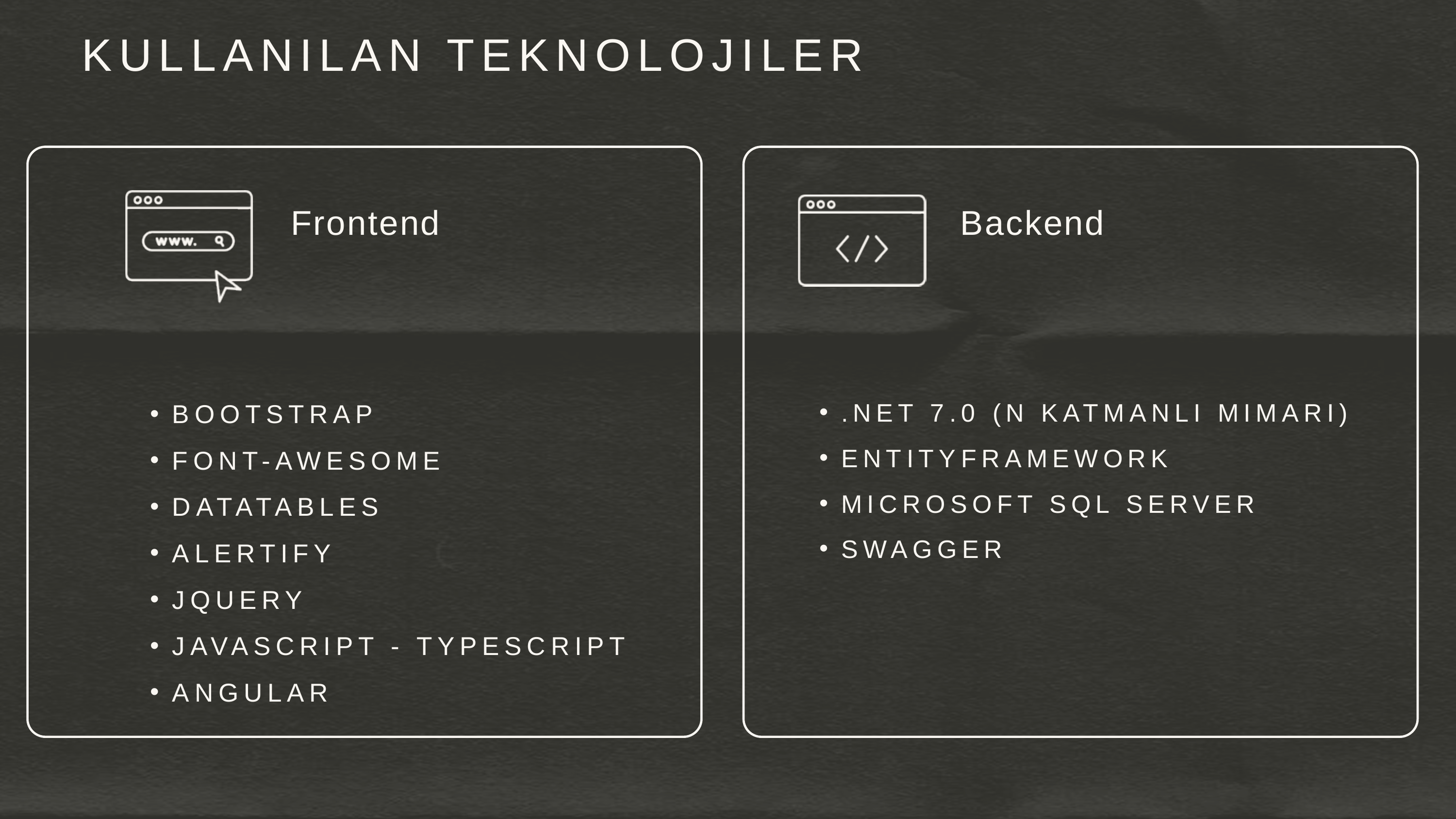

KULLANILAN TEKNOLOJILER

Frontend
Backend

.NET 7.0 (N KATMANLI MIMARI)
ENTITYFRAMEWORK
MICROSOFT SQL SERVER
SWAGGER

BOOTSTRAP
FONT-AWESOME
DATATABLES
ALERTIFY
JQUERY
JAVASCRIPT - TYPESCRIPT
ANGULAR